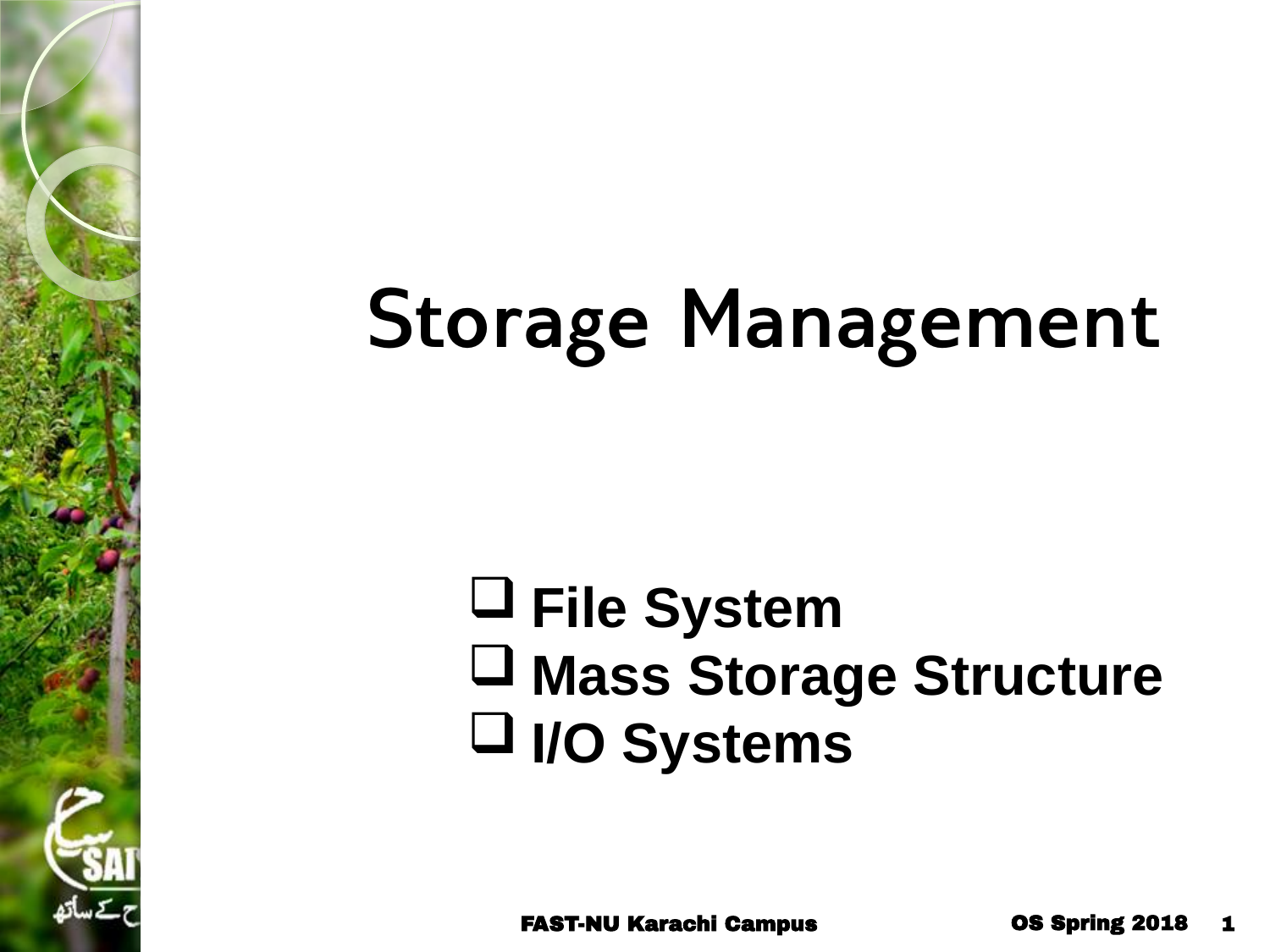

# Storage Management
File System
Mass Storage Structure
I/O Systems
1
OS Spring 2018
FAST-NU Karachi Campus